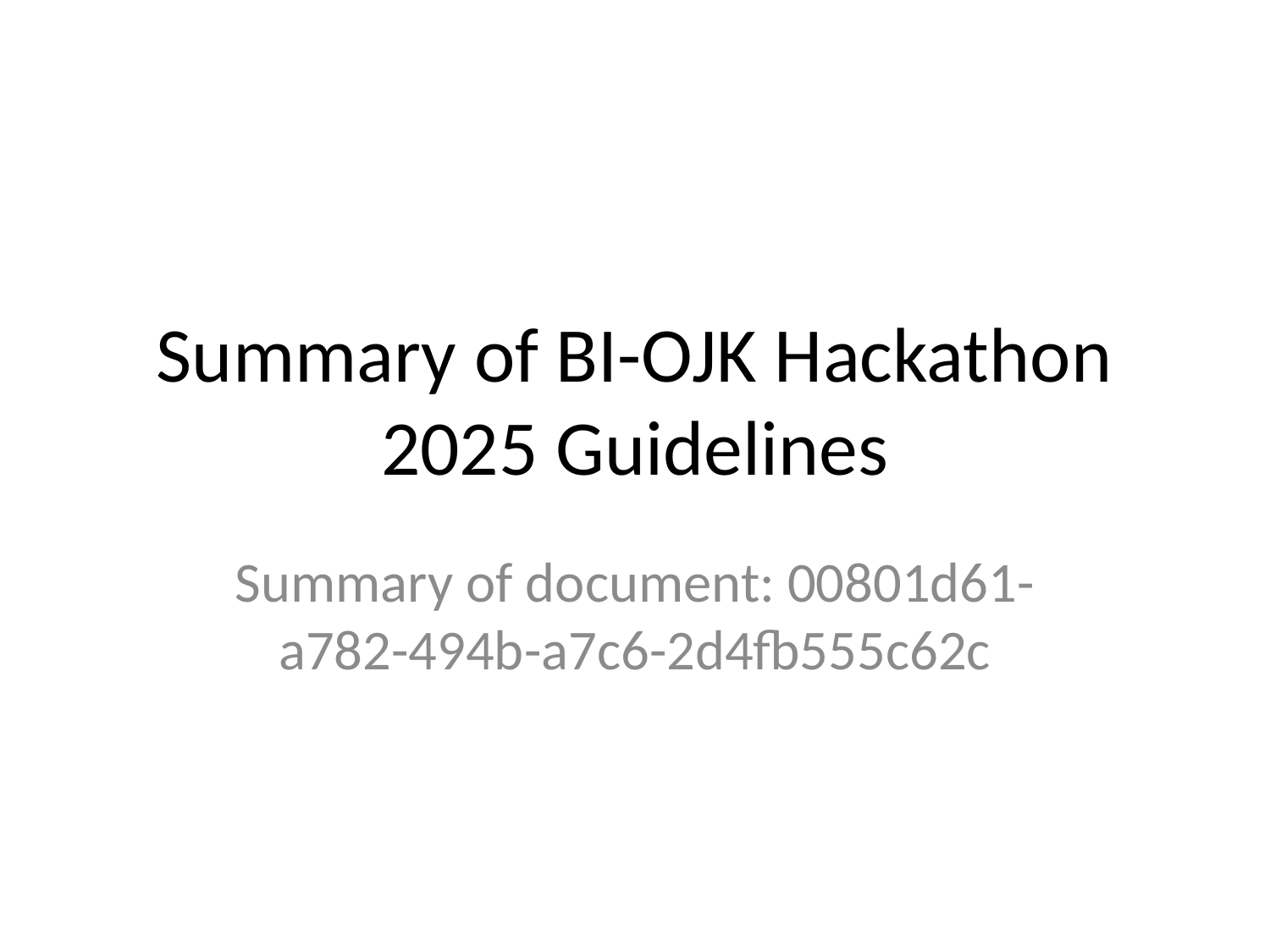

# Summary of BI-OJK Hackathon 2025 Guidelines
Summary of document: 00801d61-a782-494b-a7c6-2d4fb555c62c